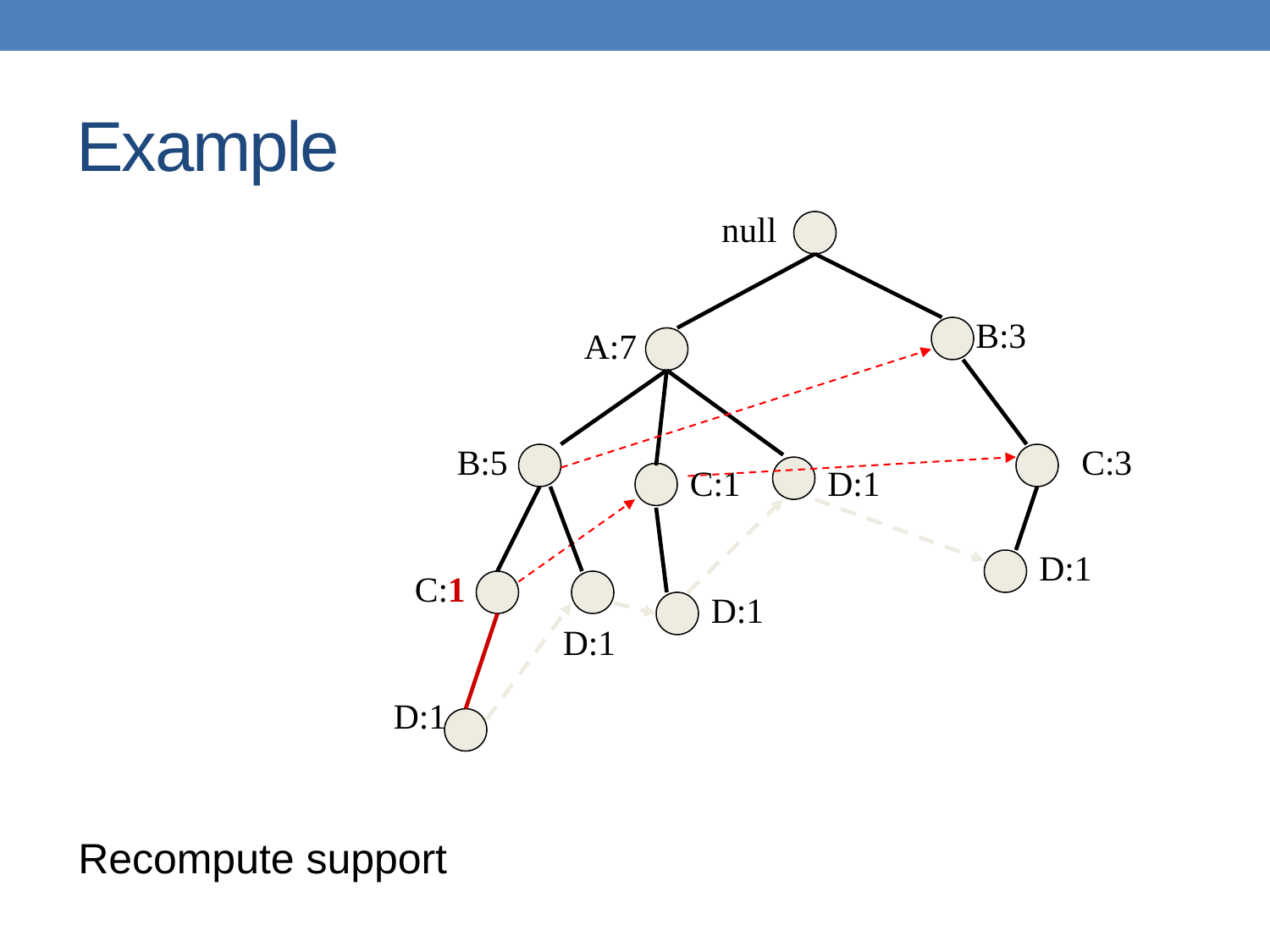

# Example
null

B:3
A:7

B:5
C:3

C:1
D:1

D:1

C:1

D:1

D:1
D:1

Recompute support